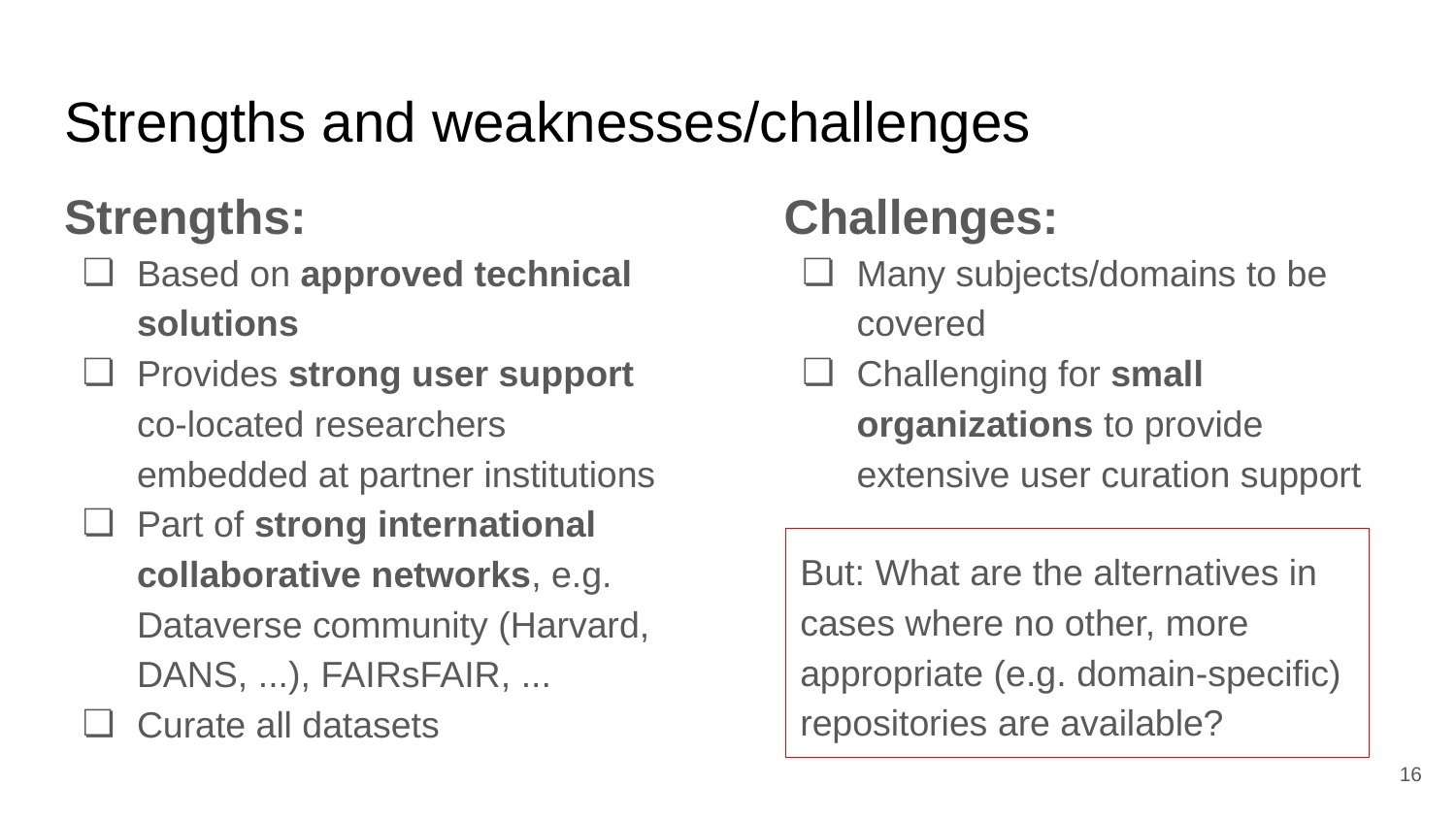

# Strengths and weaknesses/challenges
Strengths:
Based on approved technical solutions
Provides strong user support co-located researchers embedded at partner institutions
Part of strong international collaborative networks, e.g. Dataverse community (Harvard, DANS, ...), FAIRsFAIR, ...
Curate all datasets
Challenges:
Many subjects/domains to be covered
Challenging for small organizations to provide extensive user curation support
But: What are the alternatives in cases where no other, more appropriate (e.g. domain-specific) repositories are available?
16